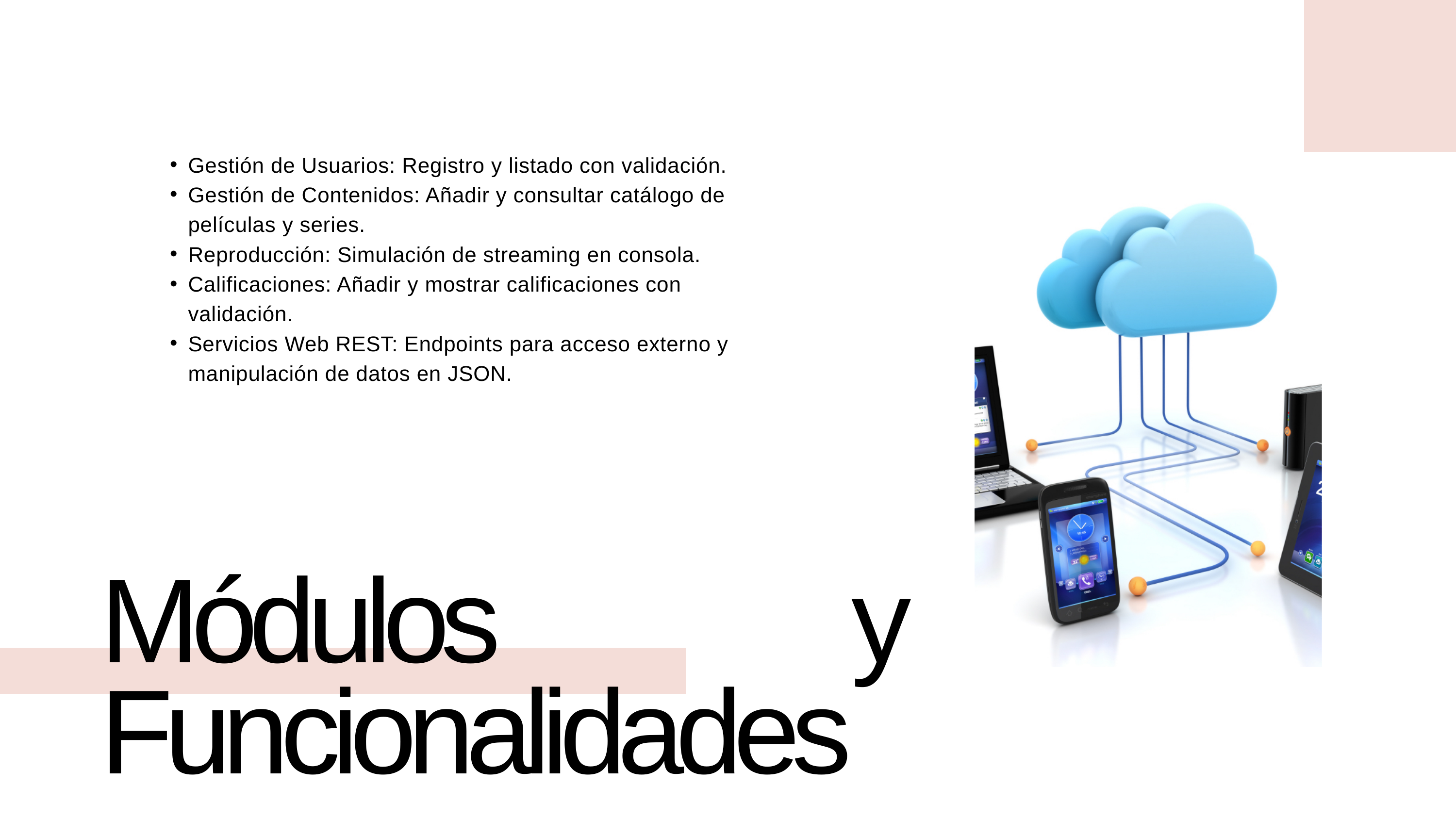

Gestión de Usuarios: Registro y listado con validación.
Gestión de Contenidos: Añadir y consultar catálogo de películas y series.
Reproducción: Simulación de streaming en consola.
Calificaciones: Añadir y mostrar calificaciones con validación.
Servicios Web REST: Endpoints para acceso externo y manipulación de datos en JSON.

Módulos y Funcionalidades